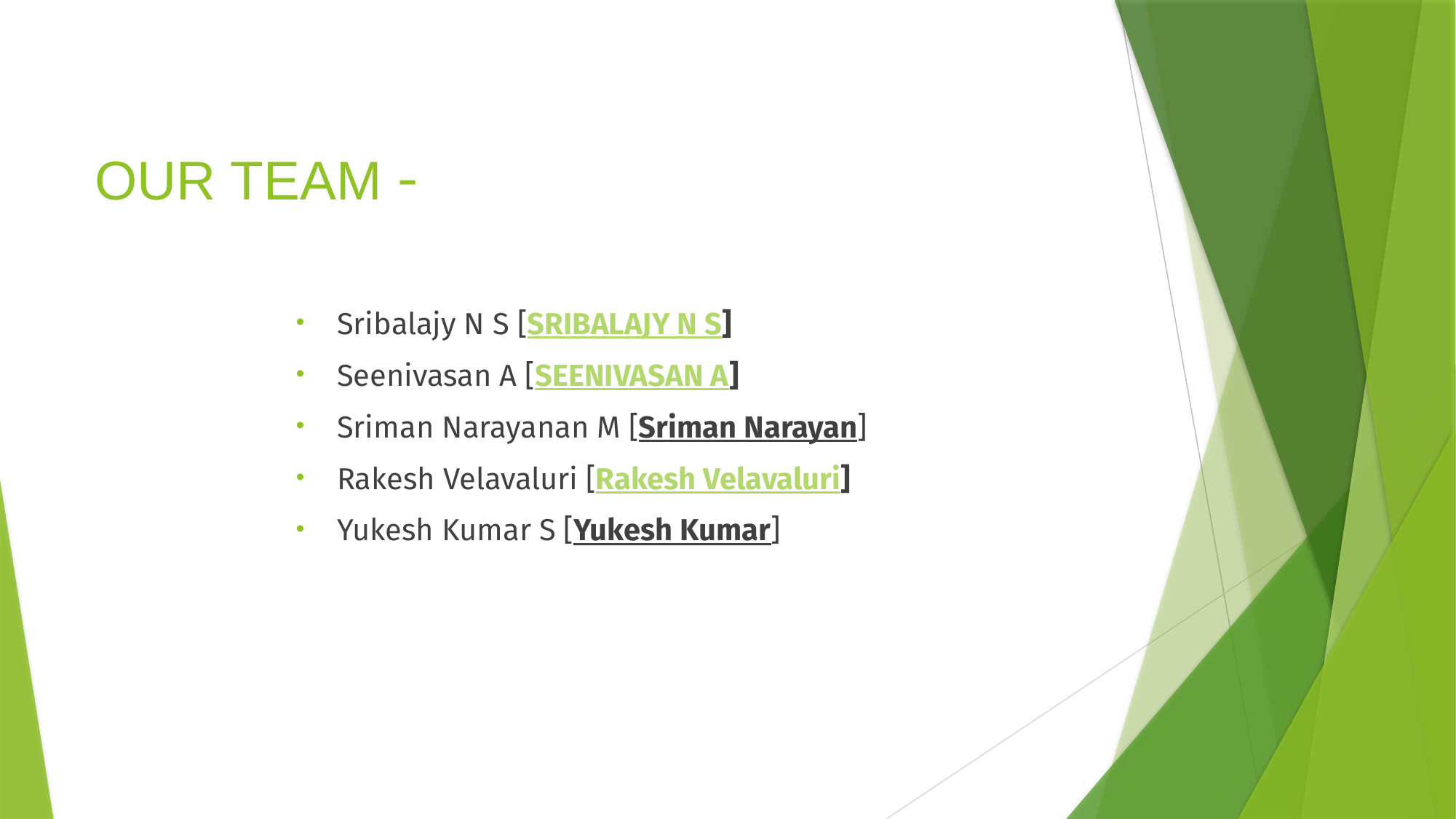

# OUR TEAM -
Sribalajy N S [SRIBALAJY N S]
Seenivasan A [SEENIVASAN A]
Sriman Narayanan M [Sriman Narayan]
Rakesh Velavaluri [Rakesh Velavaluri]
Yukesh Kumar S [Yukesh Kumar]